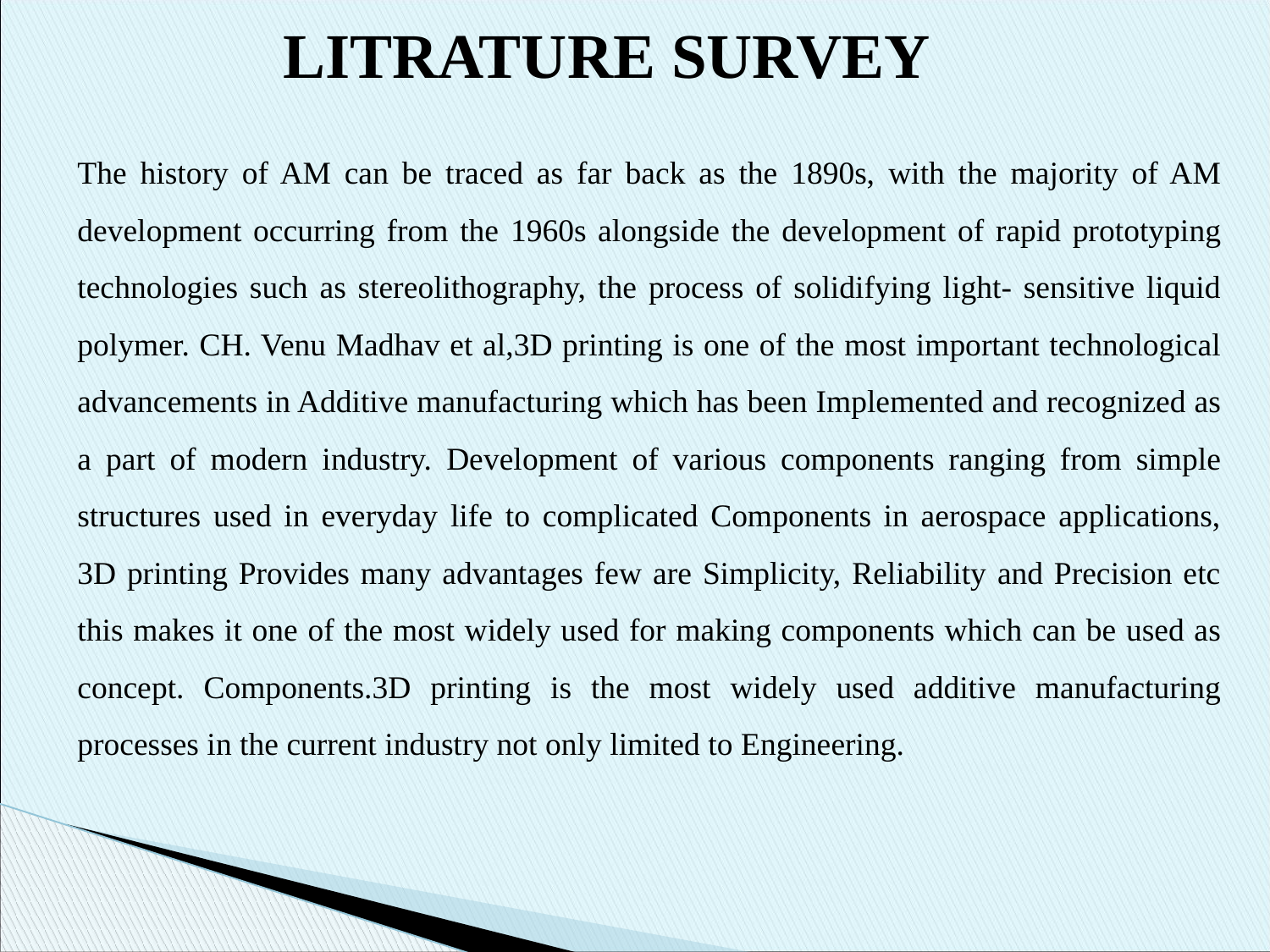

LITRATURE SURVEY
The history of AM can be traced as far back as the 1890s, with the majority of AM development occurring from the 1960s alongside the development of rapid prototyping technologies such as stereolithography, the process of solidifying light- sensitive liquid polymer. CH. Venu Madhav et al,3D printing is one of the most important technological advancements in Additive manufacturing which has been Implemented and recognized as a part of modern industry. Development of various components ranging from simple structures used in everyday life to complicated Components in aerospace applications, 3D printing Provides many advantages few are Simplicity, Reliability and Precision etc this makes it one of the most widely used for making components which can be used as concept. Components.3D printing is the most widely used additive manufacturing processes in the current industry not only limited to Engineering.